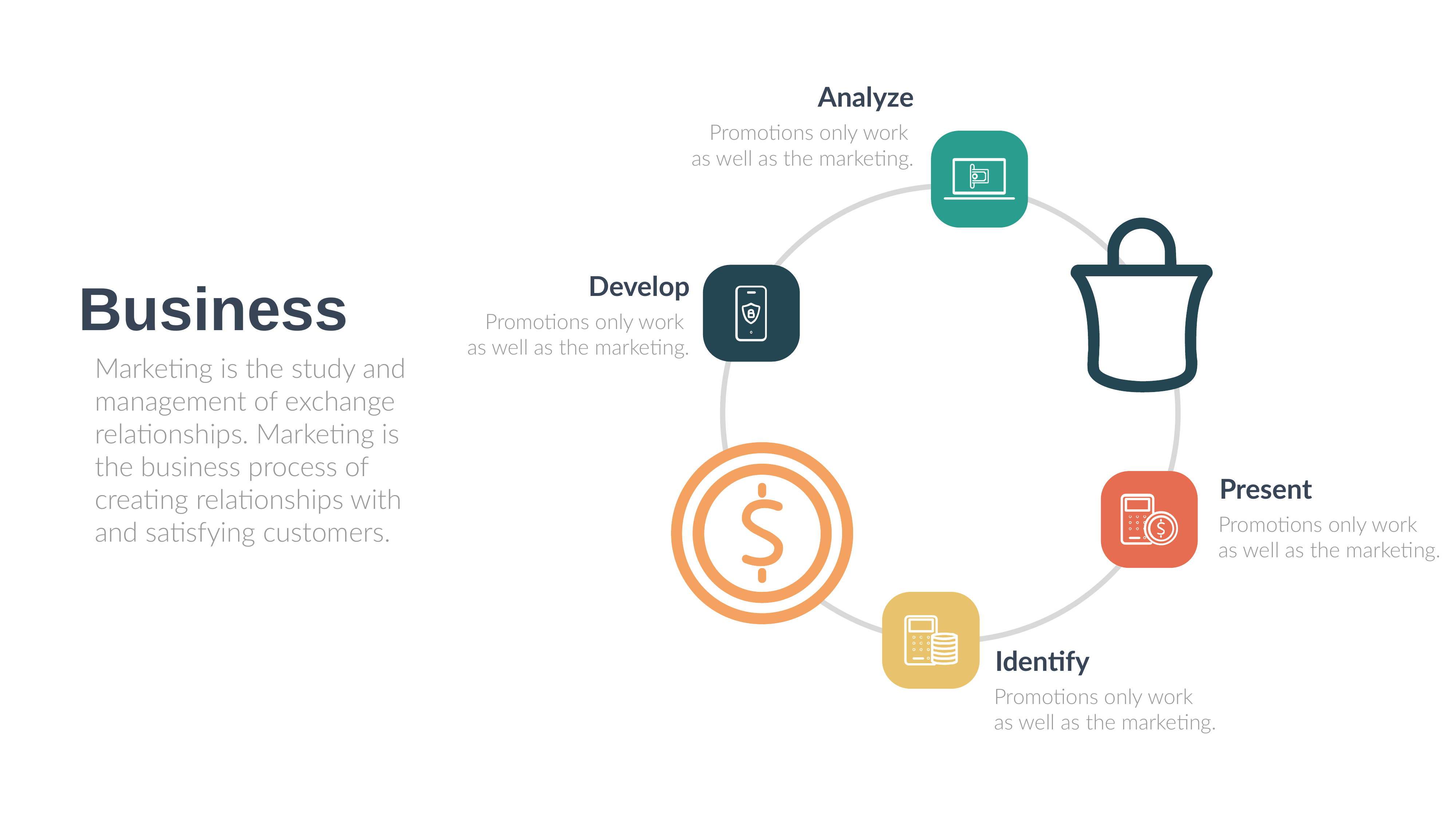

Analyze
Promotions only work
as well as the marketing.

Develop
Business
Marketing is the study and management of exchange relationships. Marketing is the business process of creating relationships with and satisfying customers.

Promotions only work
as well as the marketing.

Present

Promotions only work
as well as the marketing.

Identify

Promotions only work
as well as the marketing.